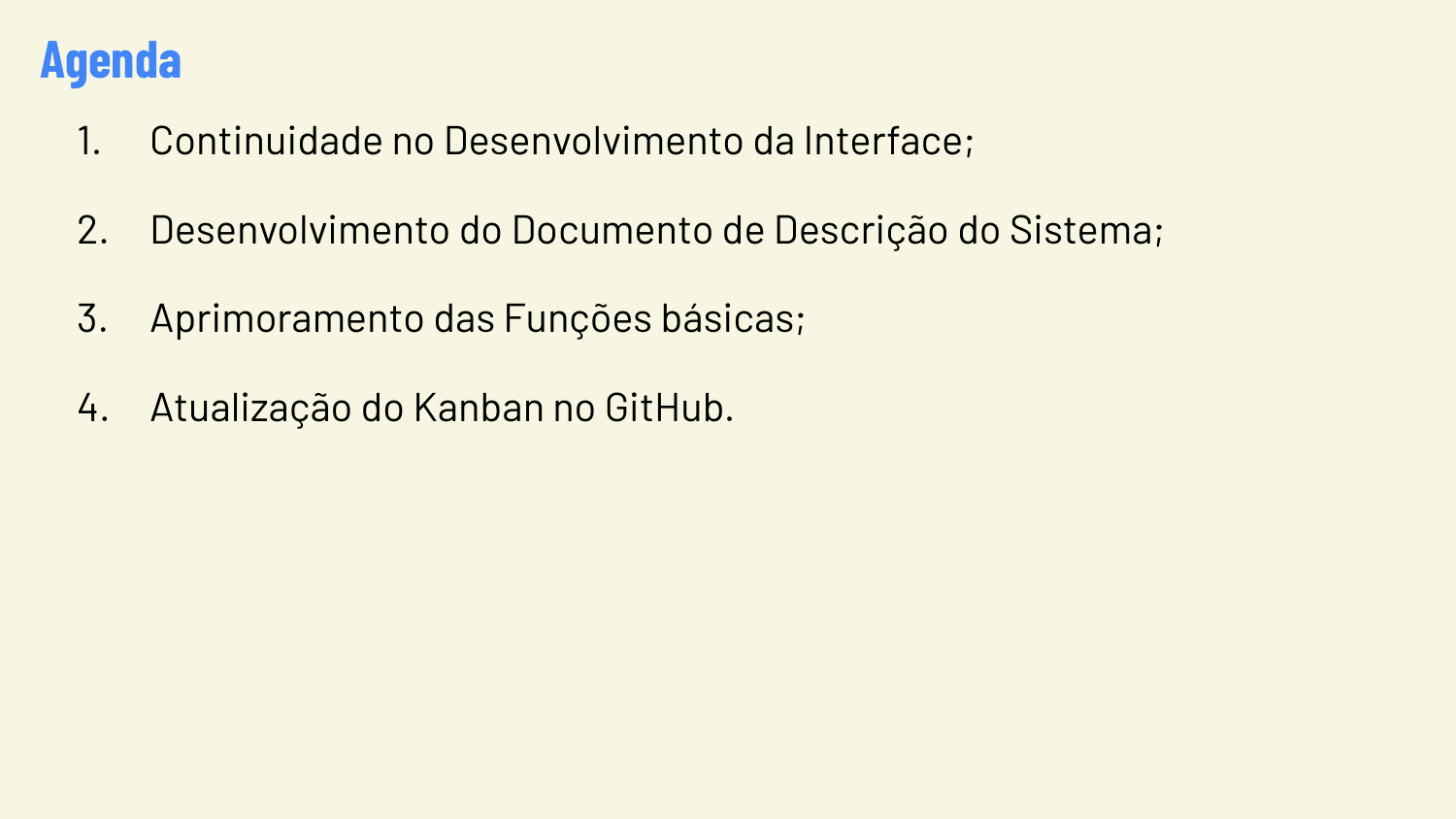

Agenda
Continuidade no Desenvolvimento da Interface;
Desenvolvimento do Documento de Descrição do Sistema;
Aprimoramento das Funções básicas;
Atualização do Kanban no GitHub.